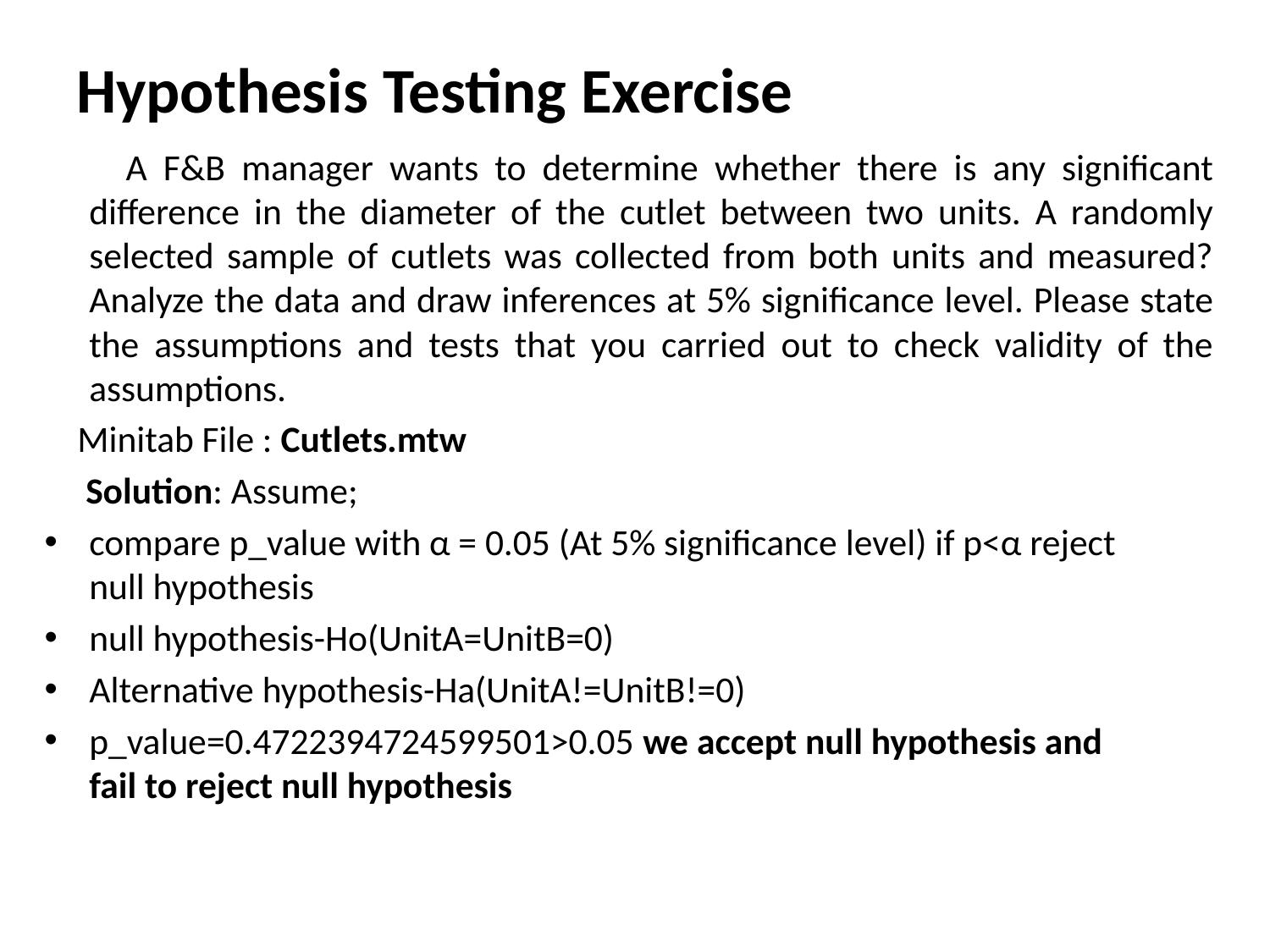

# Hypothesis Testing Exercise
     A F&B manager wants to determine whether there is any significant difference in the diameter of the cutlet between two units. A randomly selected sample of cutlets was collected from both units and measured? Analyze the data and draw inferences at 5% significance level. Please state the assumptions and tests that you carried out to check validity of the assumptions.
    Minitab File : Cutlets.mtw
     Solution: Assume;
compare p_value with α = 0.05 (At 5% significance level) if p<α reject   null hypothesis
null hypothesis-Ho(UnitA=UnitB=0)
Alternative hypothesis-Ha(UnitA!=UnitB!=0)
p_value=0.4722394724599501>0.05 we accept null hypothesis and     fail to reject null hypothesis